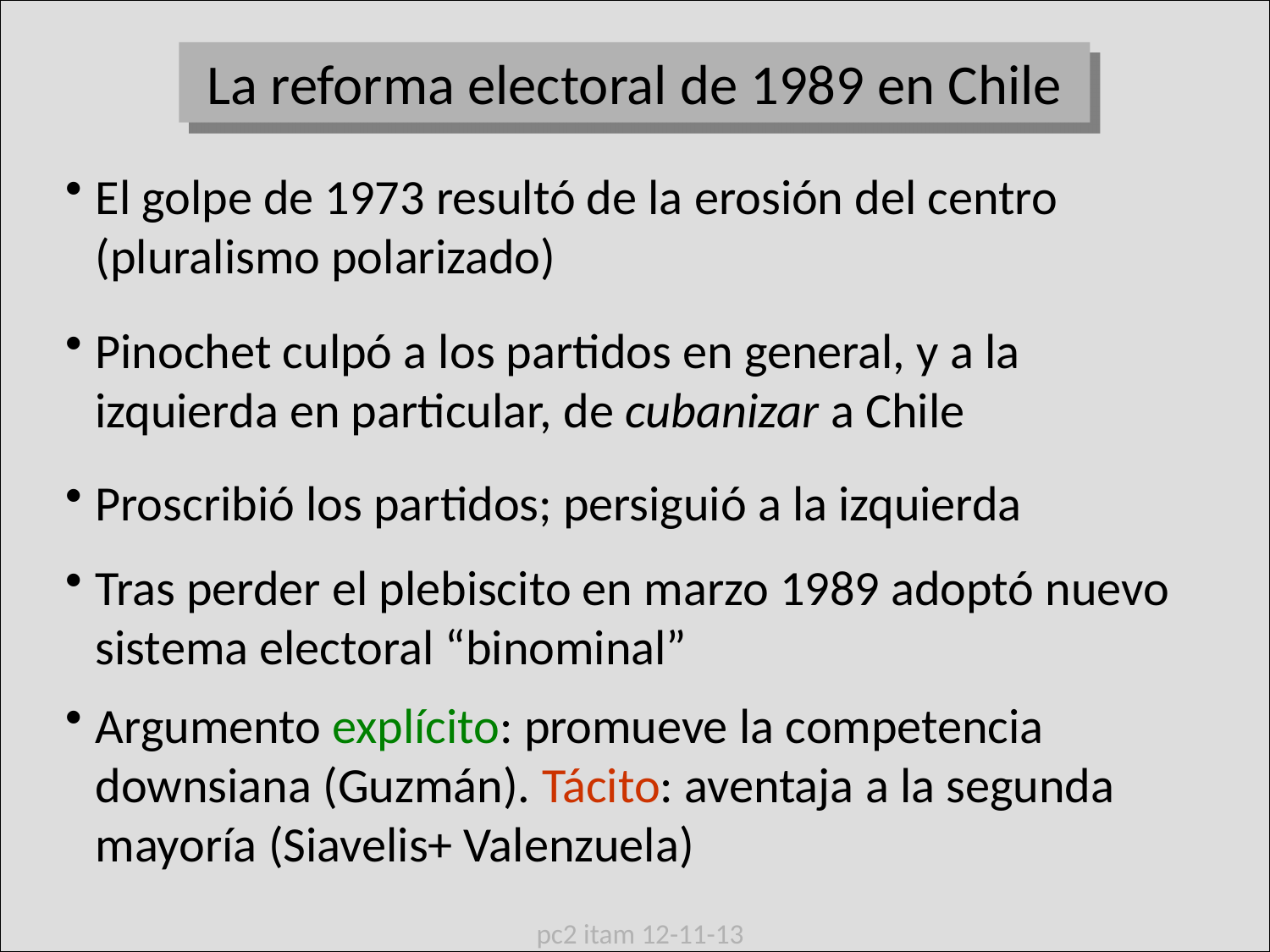

La reforma electoral de 1989 en Chile
El golpe de 1973 resultó de la erosión del centro
(pluralismo polarizado)
Pinochet culpó a los partidos en general, y a la izquierda en particular, de cubanizar a Chile
Proscribió los partidos; persiguió a la izquierda
Tras perder el plebiscito en marzo 1989 adoptó nuevo sistema electoral “binominal”
Argumento explícito: promueve la competencia
downsiana (Guzmán). Tácito: aventaja a la segunda mayoría (Siavelis+ Valenzuela)